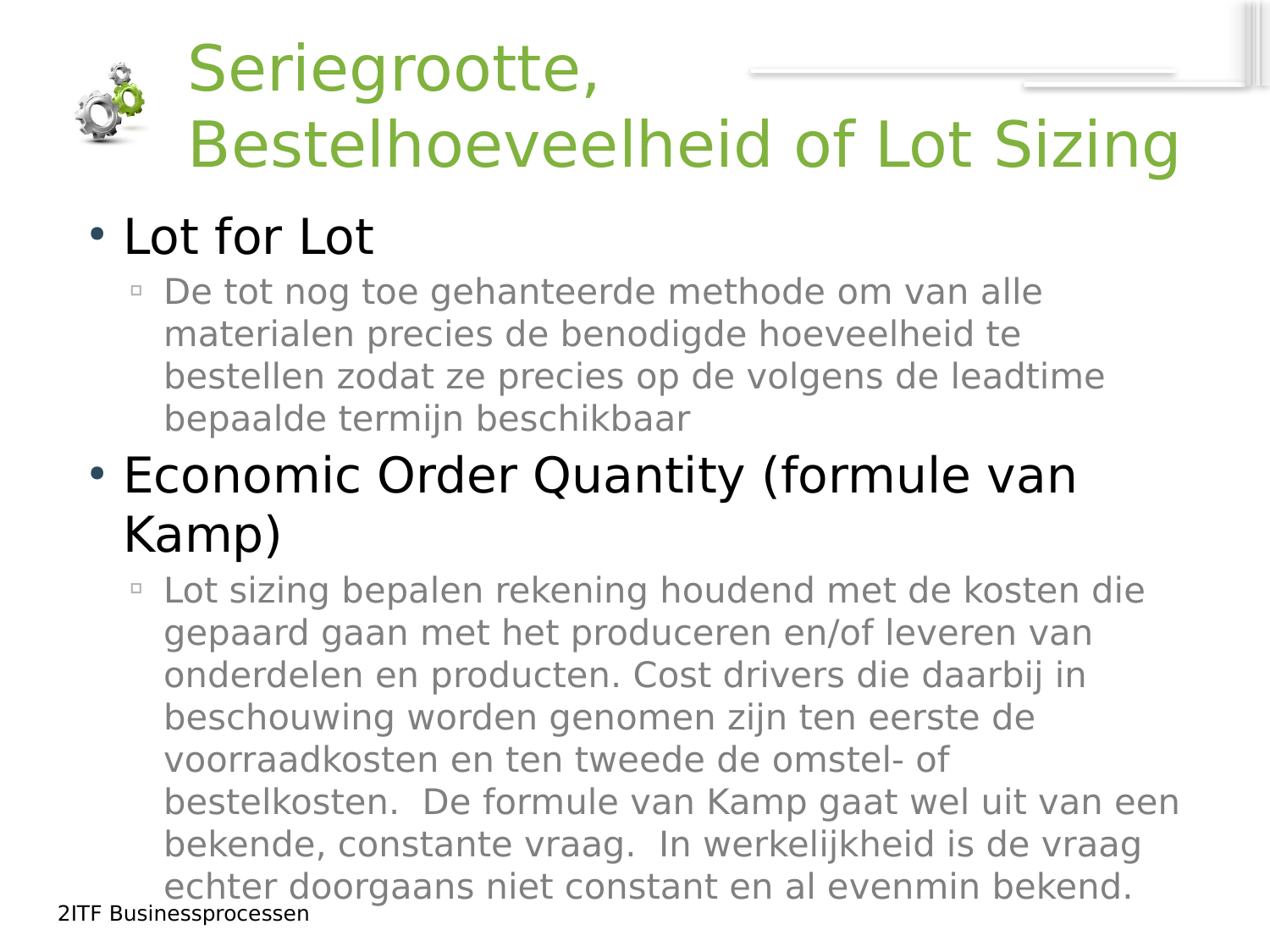

# Seriegrootte, Bestelhoeveelheid of Lot Sizing
Lot for Lot
De tot nog toe gehanteerde methode om van alle materialen precies de benodigde hoeveelheid te bestellen zodat ze precies op de volgens de leadtime bepaalde termijn beschikbaar
Economic Order Quantity (formule van Kamp)
Lot sizing bepalen rekening houdend met de kosten die gepaard gaan met het produceren en/of leveren van onderdelen en producten. Cost drivers die daarbij in beschouwing worden genomen zijn ten eerste de voorraadkosten en ten tweede de omstel- of bestelkosten.  De formule van Kamp gaat wel uit van een bekende, constante vraag.  In werkelijkheid is de vraag echter doorgaans niet constant en al evenmin bekend.